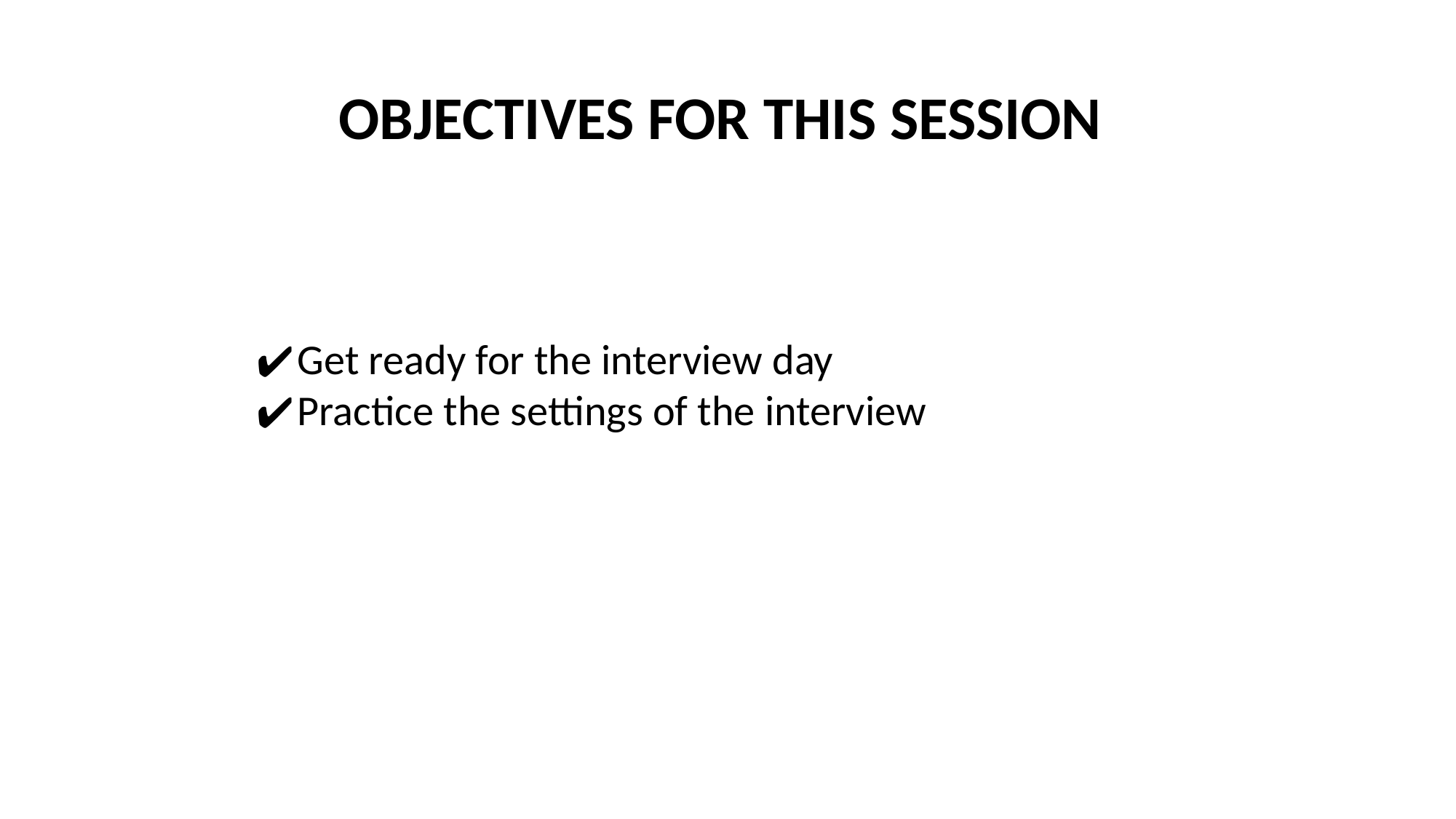

OBJECTIVES FOR THIS SESSION
Get ready for the interview day
Practice the settings of the interview